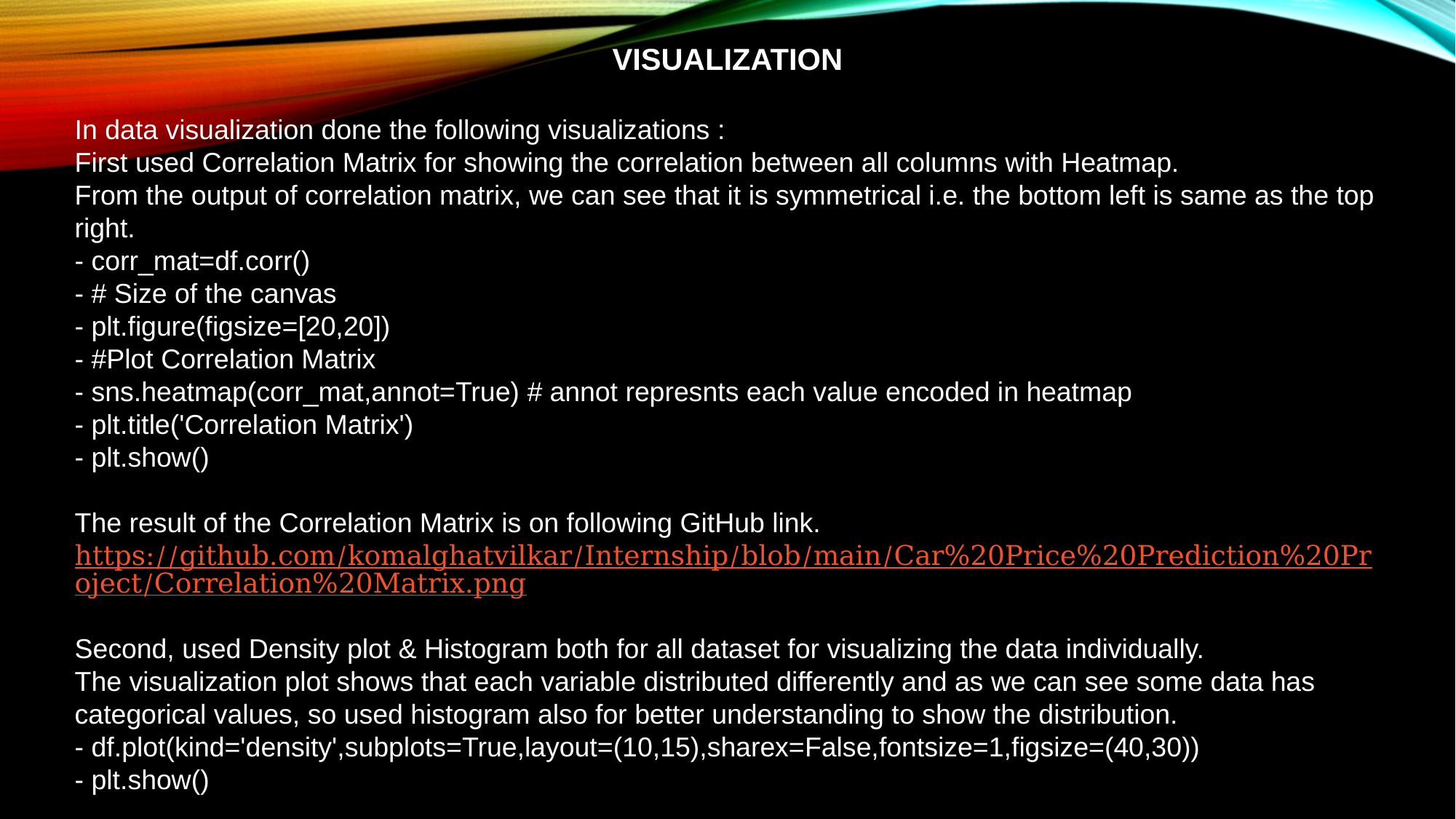

VISUALIZATION

In data visualization done the following visualizations :
First used Correlation Matrix for showing the correlation between all columns with Heatmap.
From the output of correlation matrix, we can see that it is symmetrical i.e. the bottom left is same as the top right.
- corr_mat=df.corr()
- # Size of the canvas
- plt.figure(figsize=[20,20])
- #Plot Correlation Matrix
- sns.heatmap(corr_mat,annot=True) # annot represnts each value encoded in heatmap
- plt.title('Correlation Matrix')
- plt.show()

The result of the Correlation Matrix is on following GitHub link.
https://github.com/komalghatvilkar/Internship/blob/main/Car%20Price%20Prediction%20Project/Correlation%20Matrix.png

Second, used Density plot & Histogram both for all dataset for visualizing the data individually.
The visualization plot shows that each variable distributed differently and as we can see some data has categorical values, so used histogram also for better understanding to show the distribution.
- df.plot(kind='density',subplots=True,layout=(10,15),sharex=False,fontsize=1,figsize=(40,30))
- plt.show()